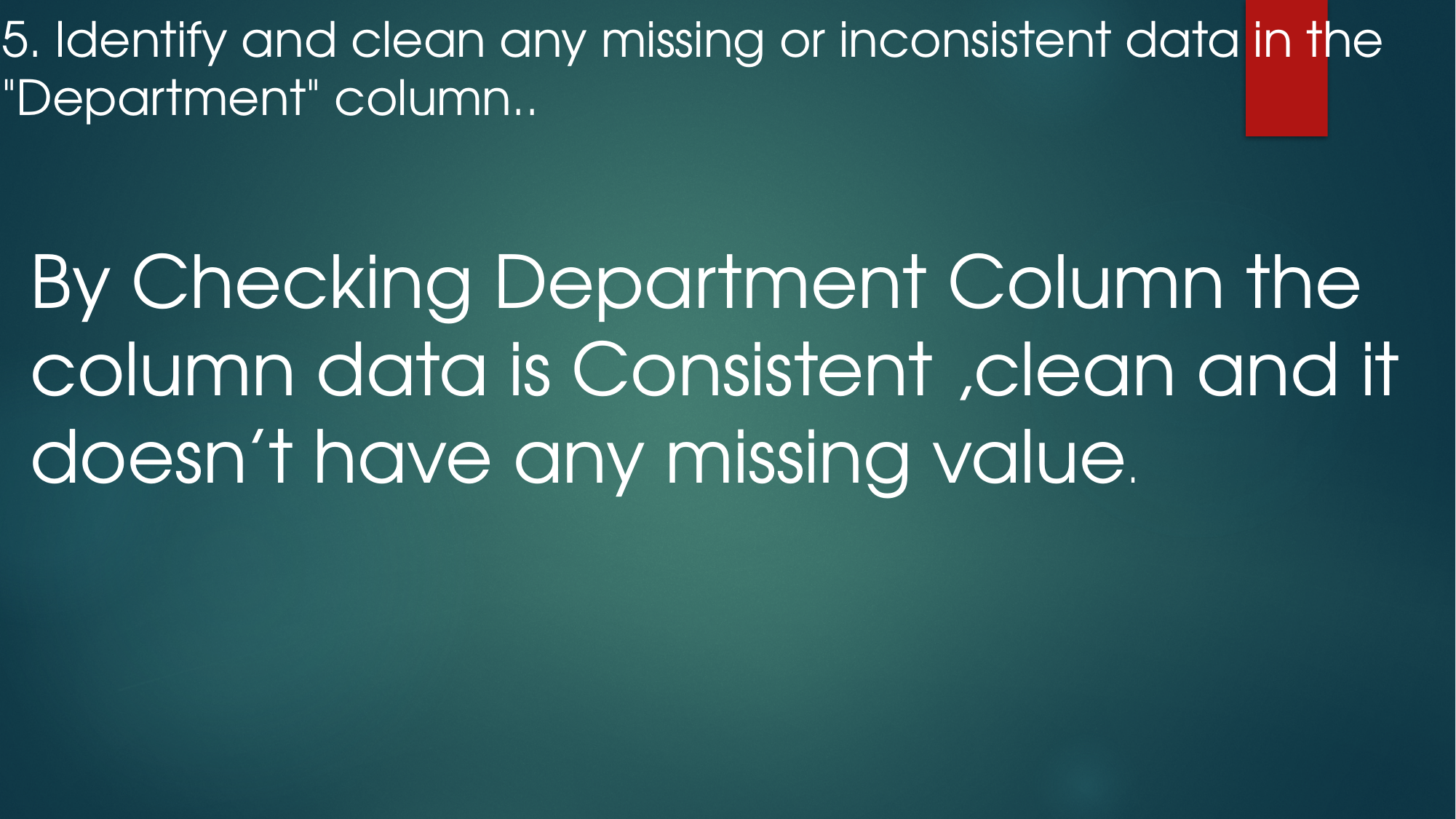

5. Identify and clean any missing or inconsistent data in the "Department" column..
By Checking Department Column the column data is Consistent ,clean and it doesn’t have any missing value.